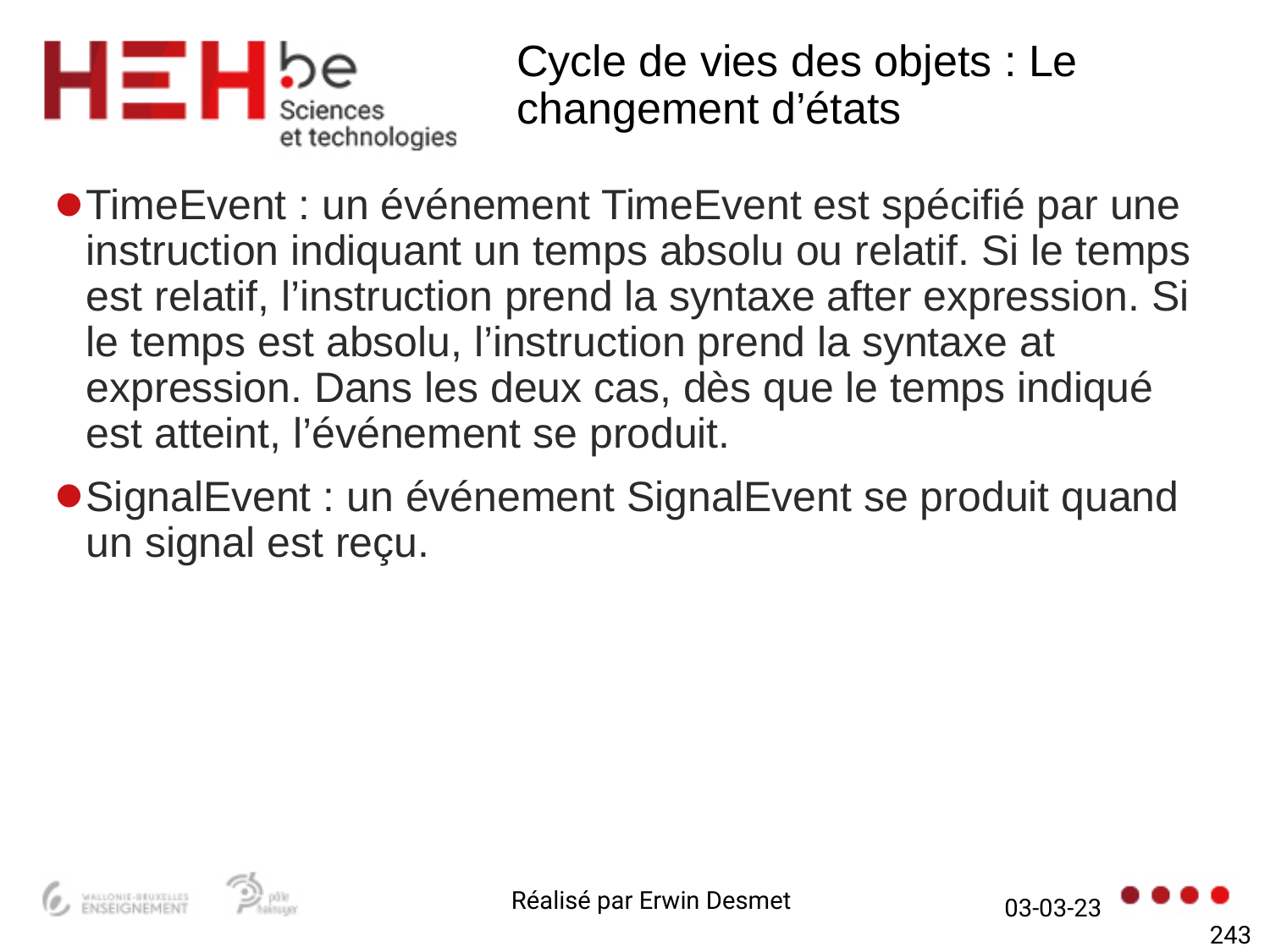

# Cycle de vies des objets : Le changement d’états
TimeEvent : un événement TimeEvent est spécifié par une instruction indiquant un temps absolu ou relatif. Si le temps est relatif, l’instruction prend la syntaxe after expression. Si le temps est absolu, l’instruction prend la syntaxe at expression. Dans les deux cas, dès que le temps indiqué est atteint, l’événement se produit.
SignalEvent : un événement SignalEvent se produit quand un signal est reçu.